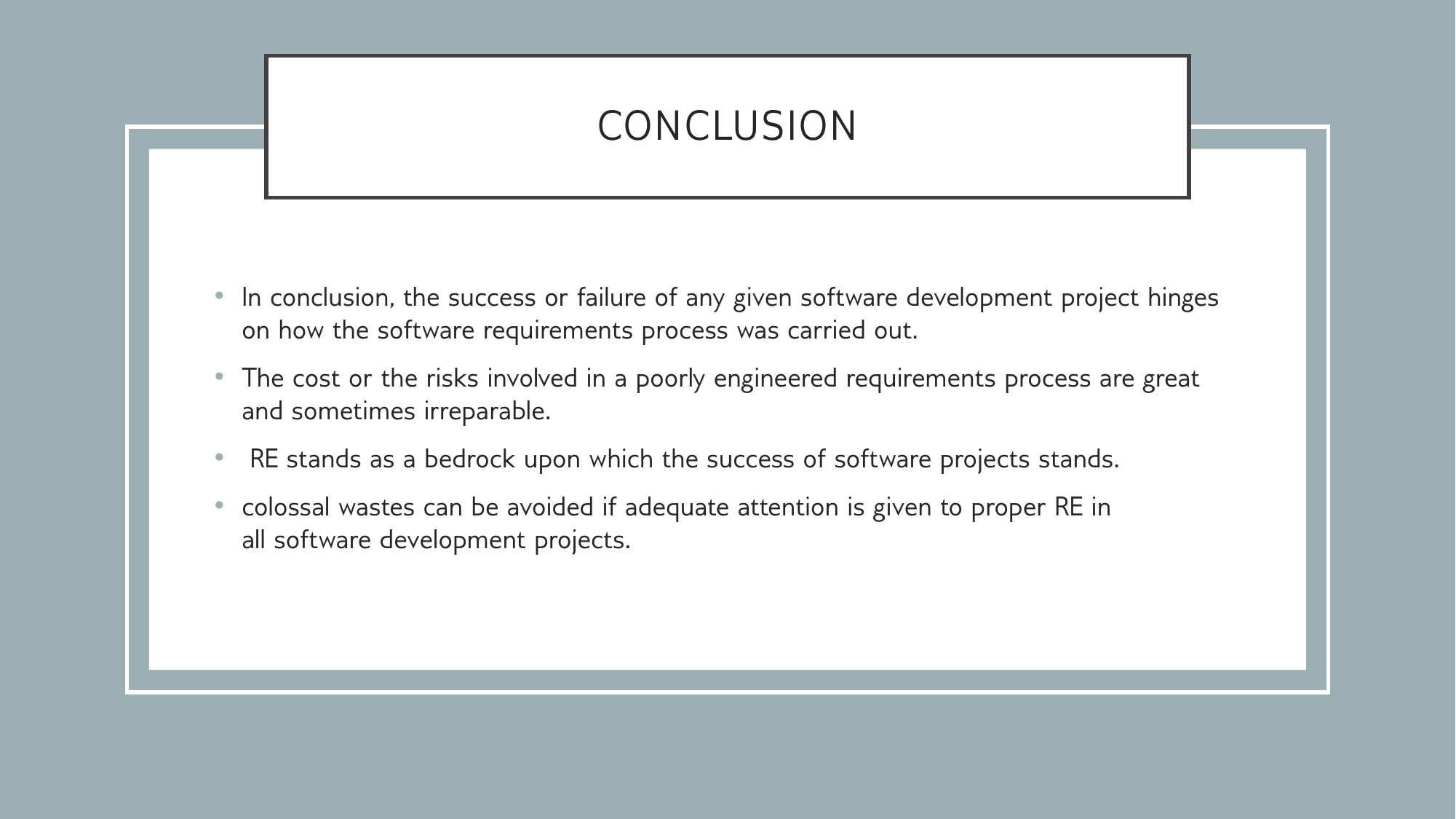

# Conclusion

In conclusion, the success or failure of any given software development project hinges on how the software requirements process was carried out.
The cost or the risks involved in a poorly engineered requirements process are great and sometimes irreparable.
 RE stands as a bedrock upon which the success of software projects stands.
colossal wastes can be avoided if adequate attention is given to proper RE in all software development projects.